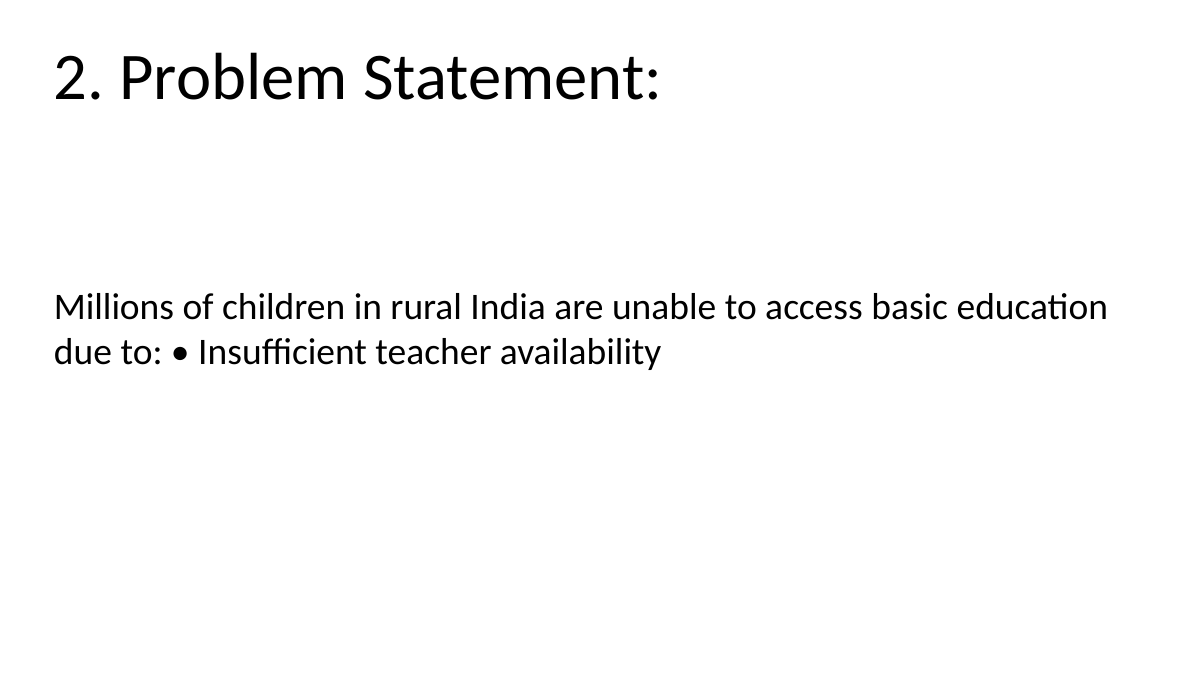

2. Problem Statement:

Millions of children in rural India are unable to access basic education due to: • Insufficient teacher availability